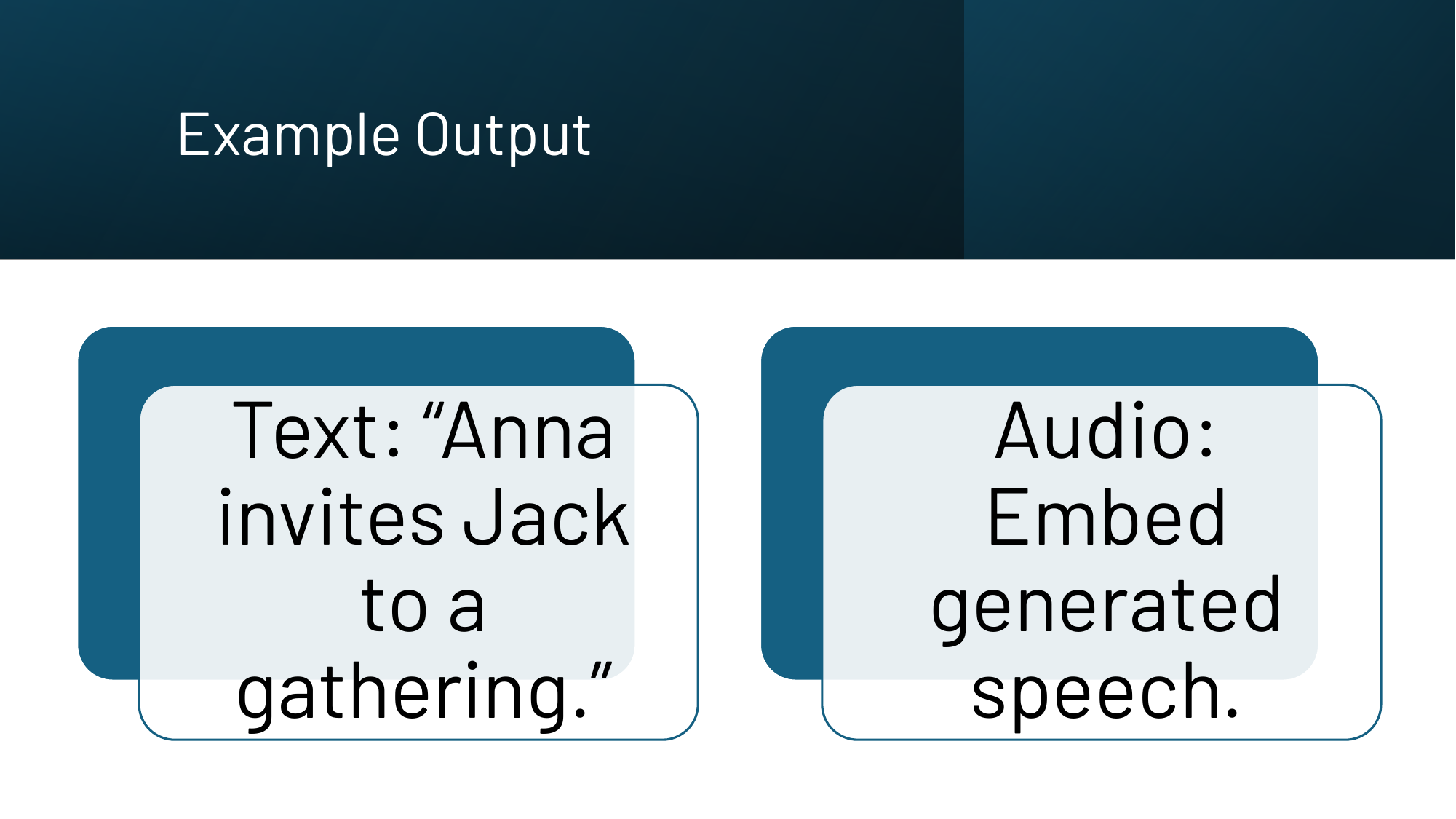

# Example Output
Text: “Anna invites Jack to a gathering.”
Audio: Embed generated speech.